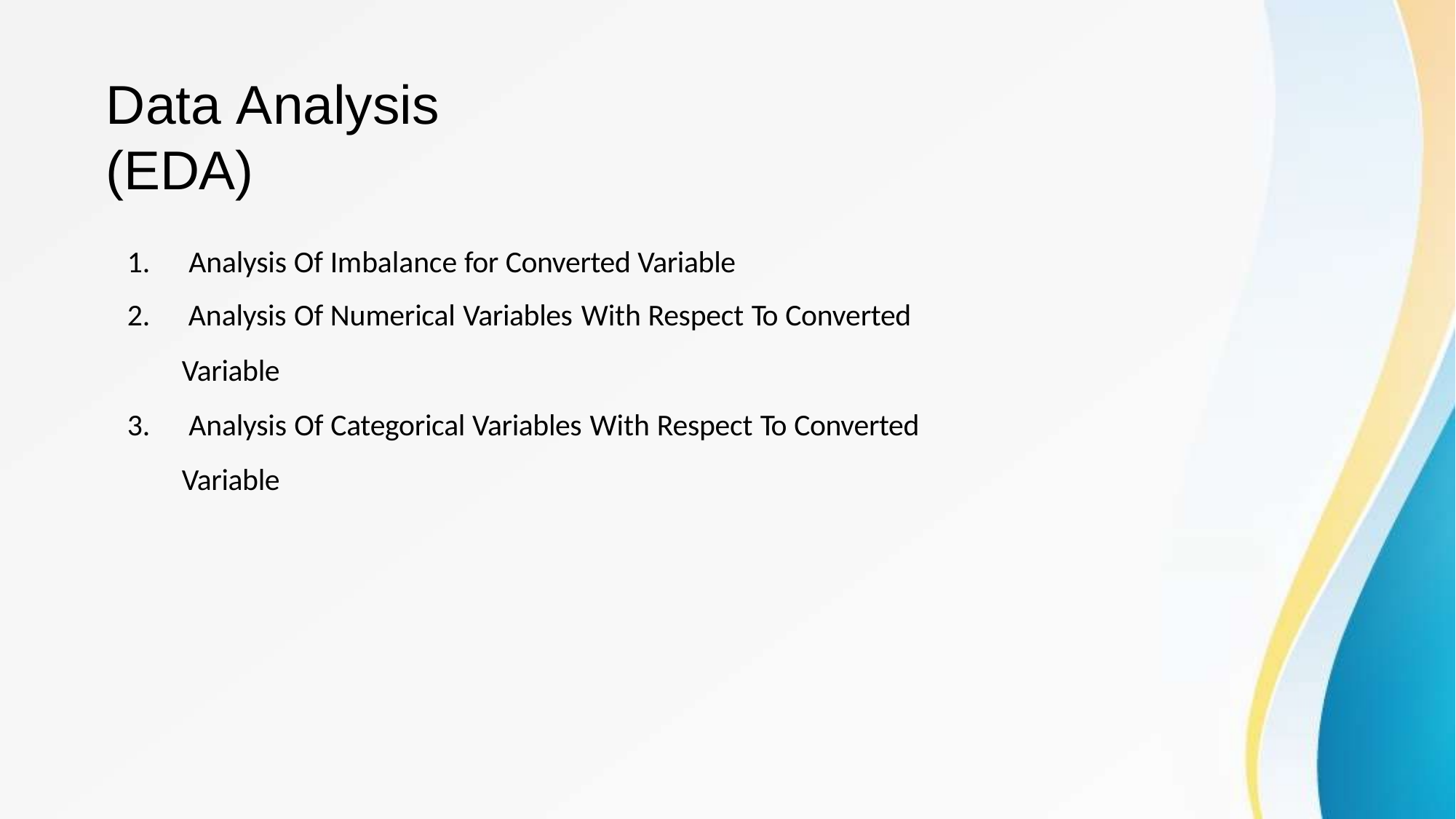

# Data Analysis (EDA)
Analysis Of Imbalance for Converted Variable
Analysis Of Numerical Variables With Respect To Converted
Variable
Analysis Of Categorical Variables With Respect To Converted
Variable